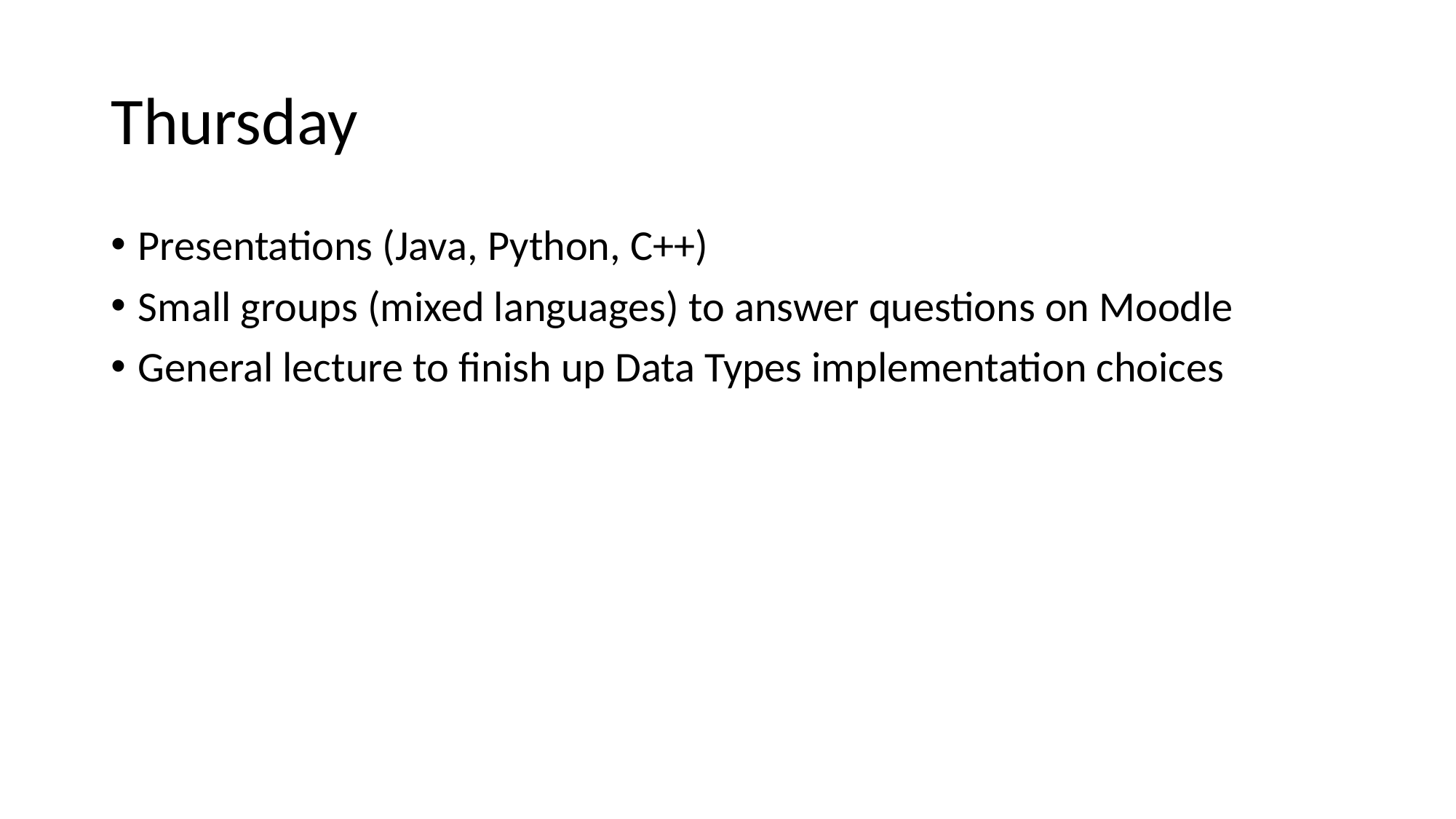

# Thursday
Presentations (Java, Python, C++)
Small groups (mixed languages) to answer questions on Moodle
General lecture to finish up Data Types implementation choices